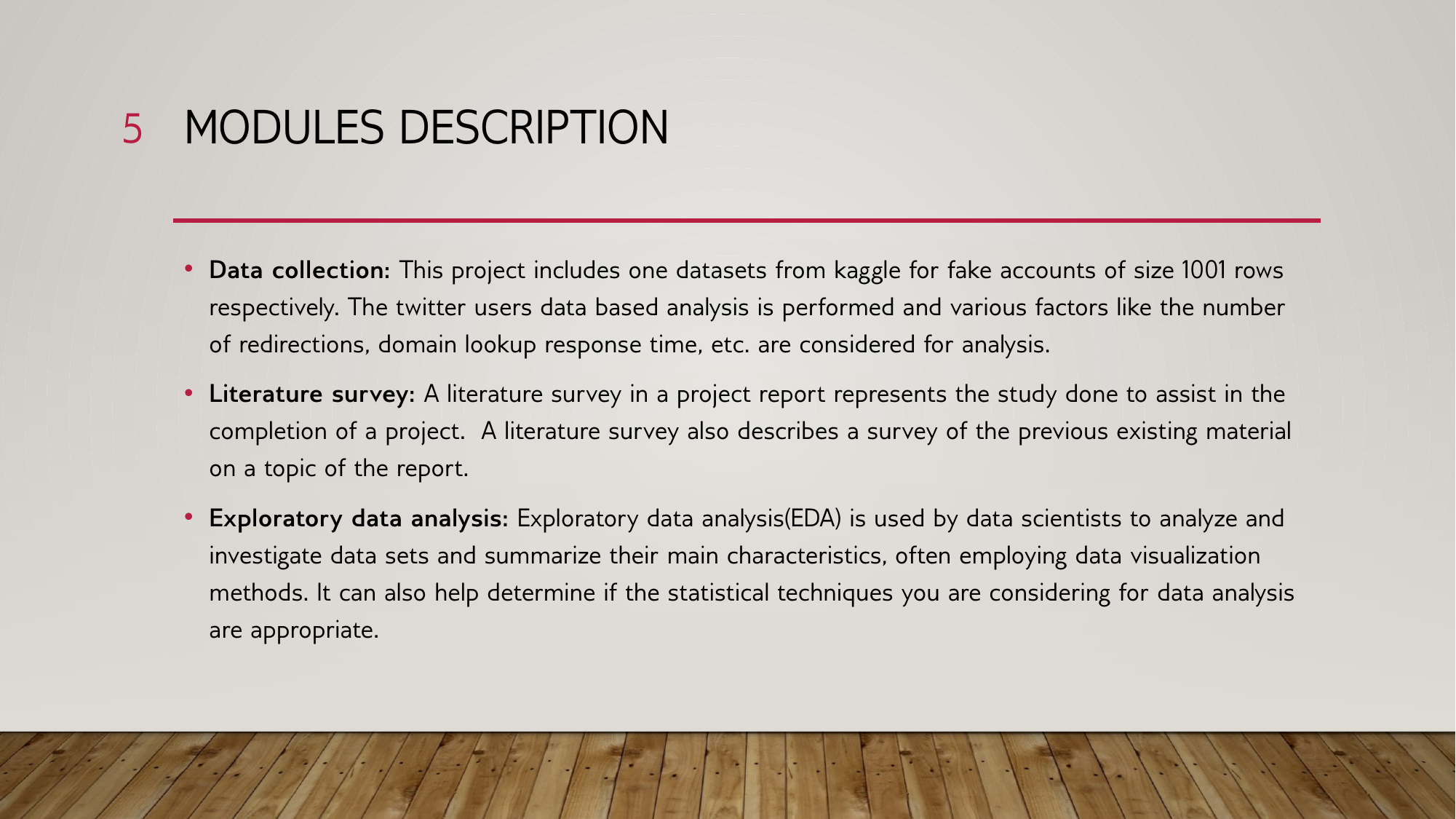

5
# Modules description
Data collection: This project includes one datasets from kaggle for fake accounts of size 1001 rows respectively. The twitter users data based analysis is performed and various factors like the number of redirections, domain lookup response time, etc. are considered for analysis.
Literature survey: A literature survey in a project report represents the study done to assist in the completion of a project.  A literature survey also describes a survey of the previous existing material on a topic of the report.
Exploratory data analysis: Exploratory data analysis(EDA) is used by data scientists to analyze and investigate data sets and summarize their main characteristics, often employing data visualization methods. It can also help determine if the statistical techniques you are considering for data analysis are appropriate.